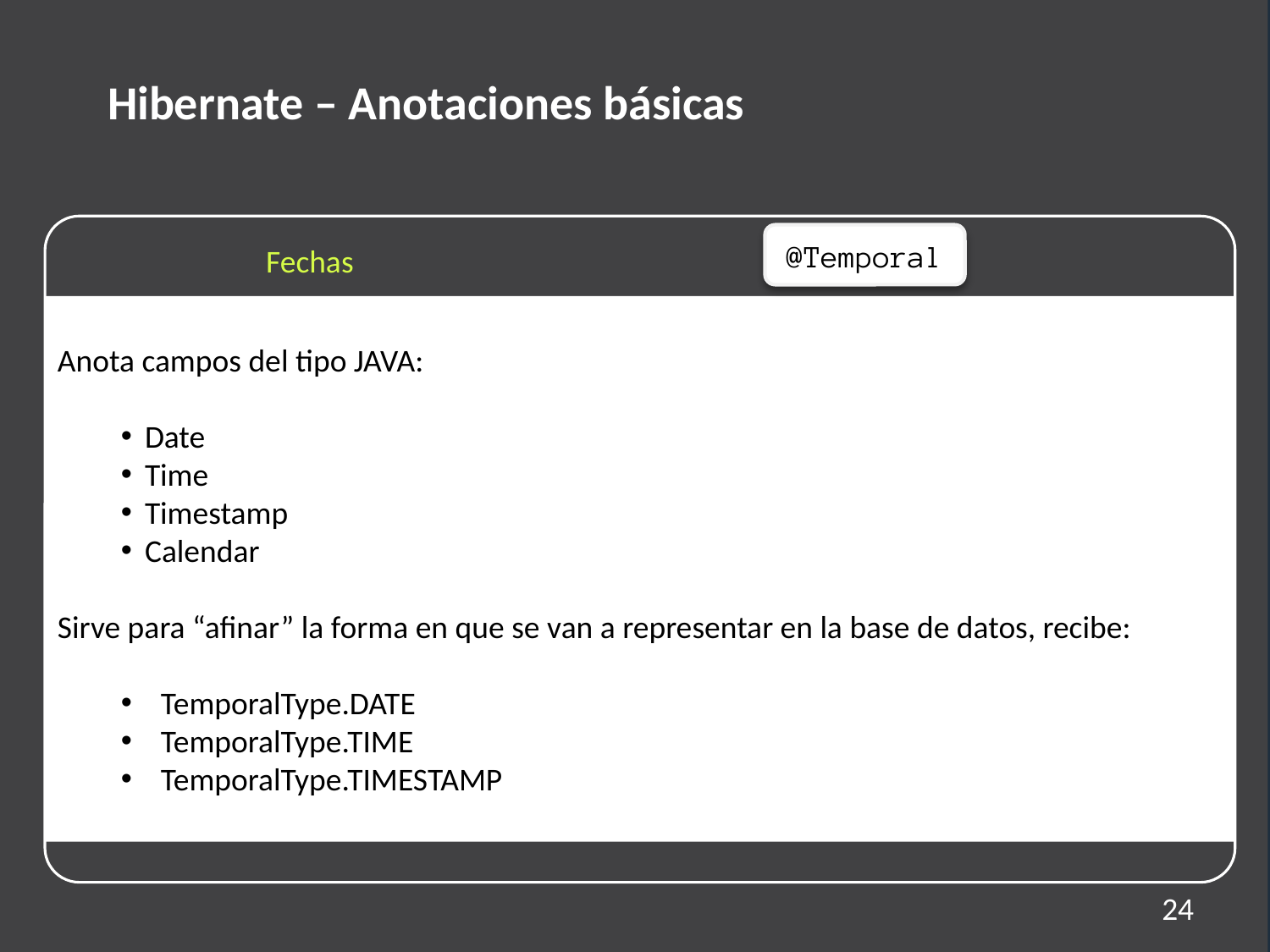

Hibernate – Anotaciones básicas

@Temporal
Fechas

Anota campos del tipo JAVA:

Date
Time
Timestamp
Calendar

Sirve para “afinar” la forma en que se van a representar en la base de datos, recibe:

TemporalType.DATE
TemporalType.TIME
TemporalType.TIMESTAMP

24